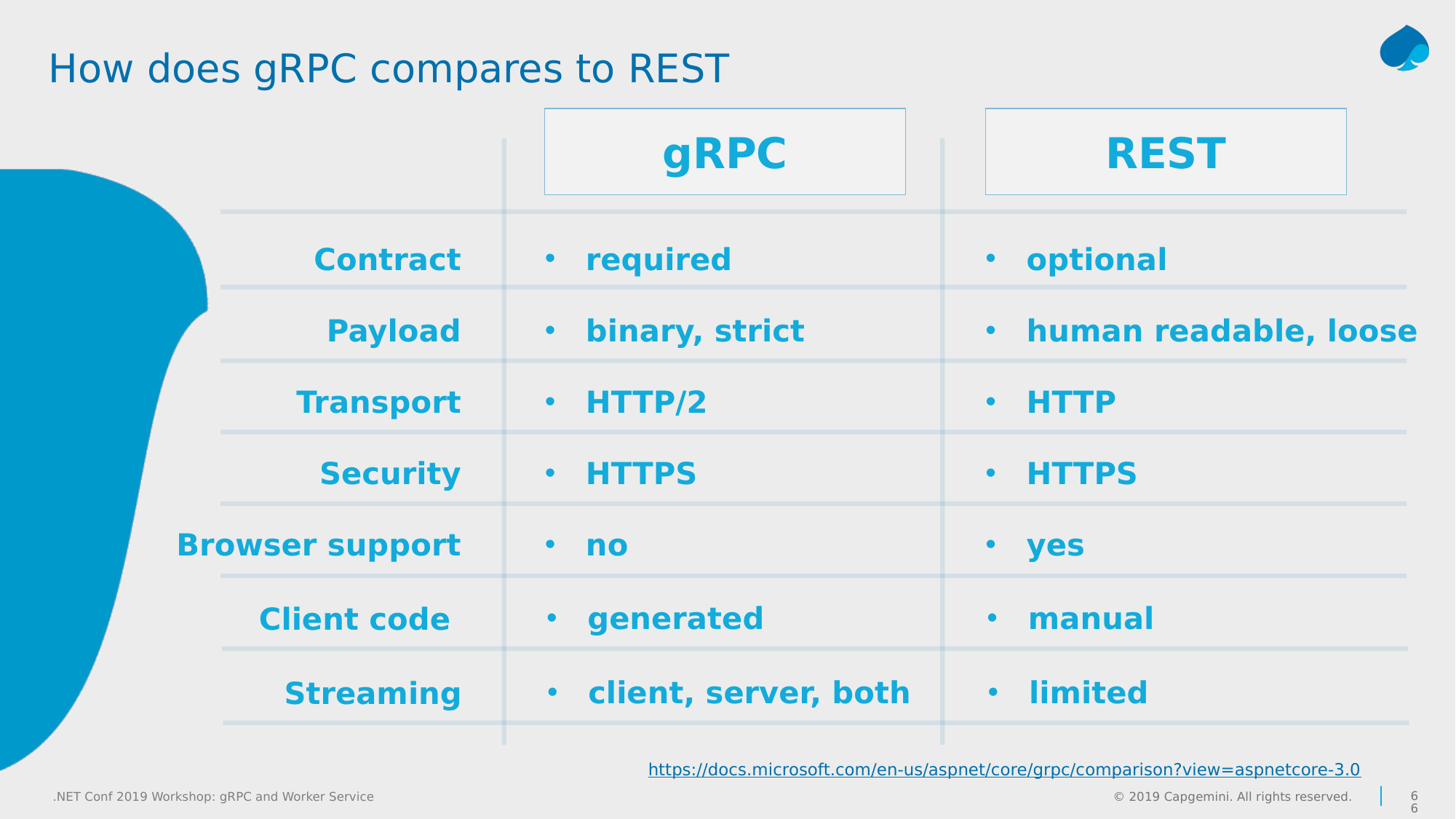

# How does gRPC compares to REST

gRPC
REST
Contract
required
optional
Payload
binary, strict
human readable, loose
Transport
HTTP/2
HTTP
Security
HTTPS
HTTPS
Browser support
no
yes
generated
manual
Client code
client, server, both
limited
Streaming
https://docs.microsoft.com/en-us/aspnet/core/grpc/comparison?view=aspnetcore-3.0
© 2019 Capgemini. All rights reserved.
66